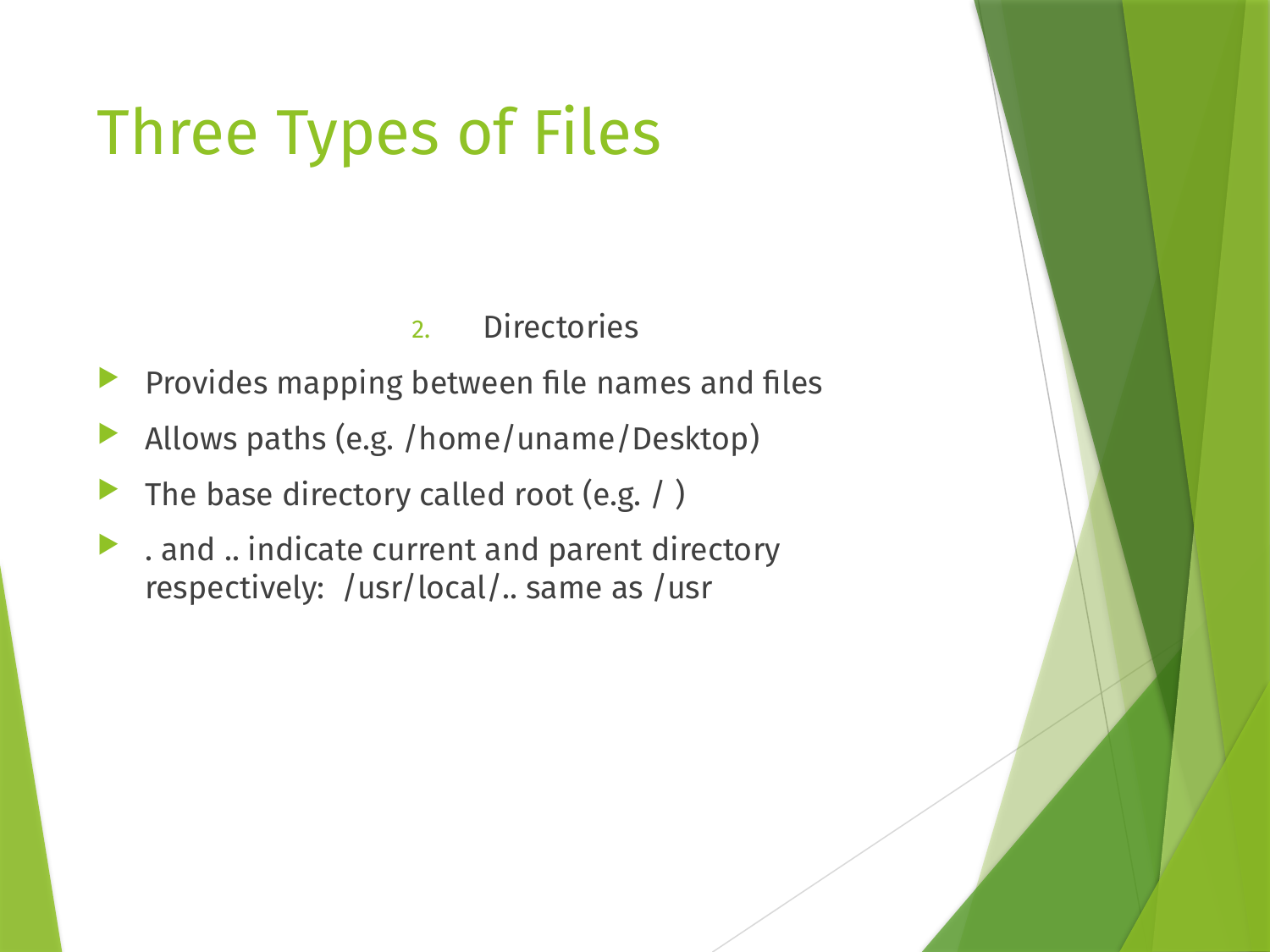

# Three Types of Files
Directories
Provides mapping between file names and files
Allows paths (e.g. /home/uname/Desktop)
The base directory called root (e.g. / )
. and .. indicate current and parent directory respectively:  /usr/local/.. same as /usr